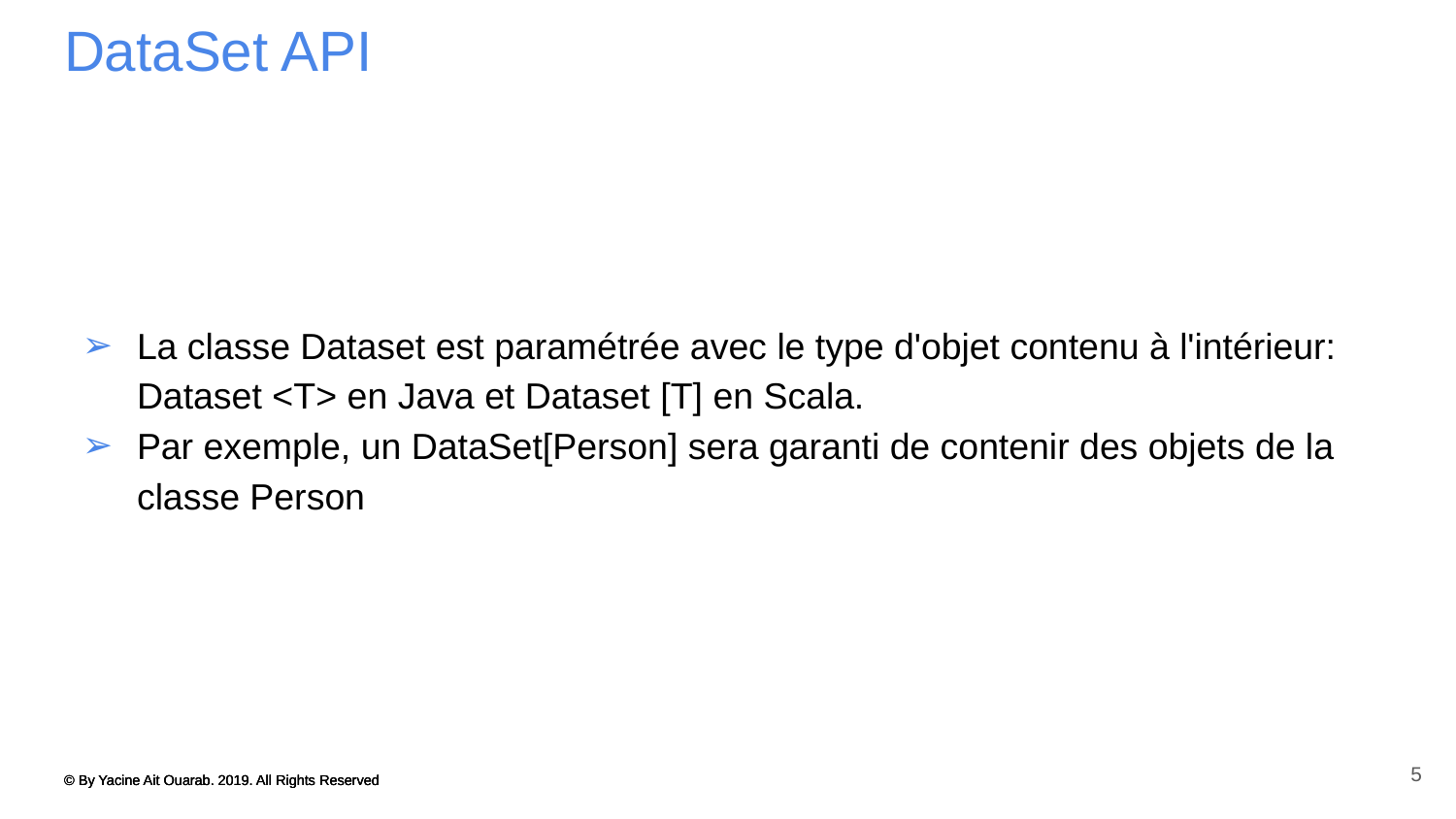

# DataSet API

La classe Dataset est paramétrée avec le type d'objet contenu à l'intérieur: Dataset <T> en Java et Dataset [T] en Scala.
Par exemple, un DataSet[Person] sera garanti de contenir des objets de la classe Person
5